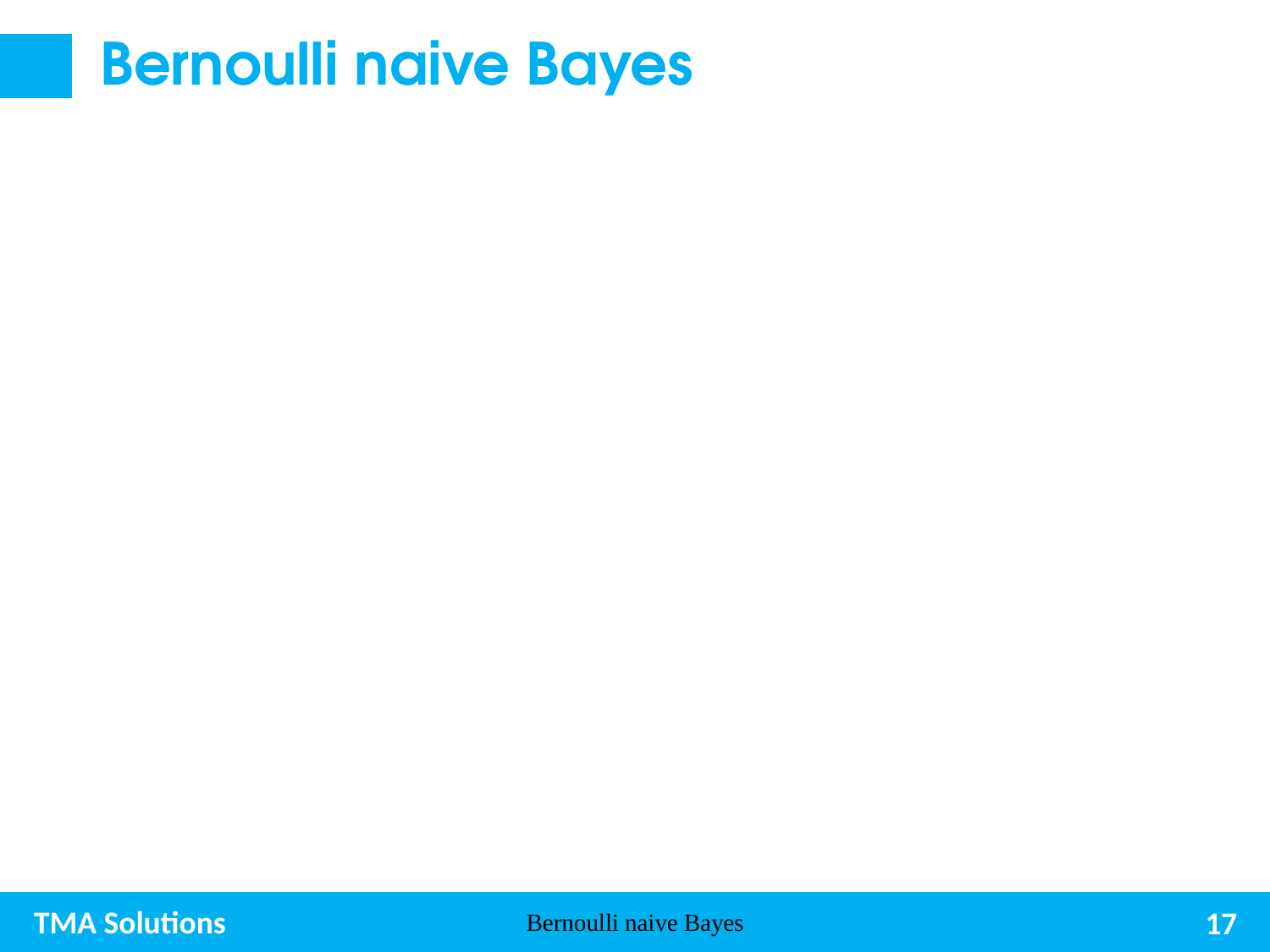

# Bernoulli naive Bayes

Bernoulli naive Bayes
17